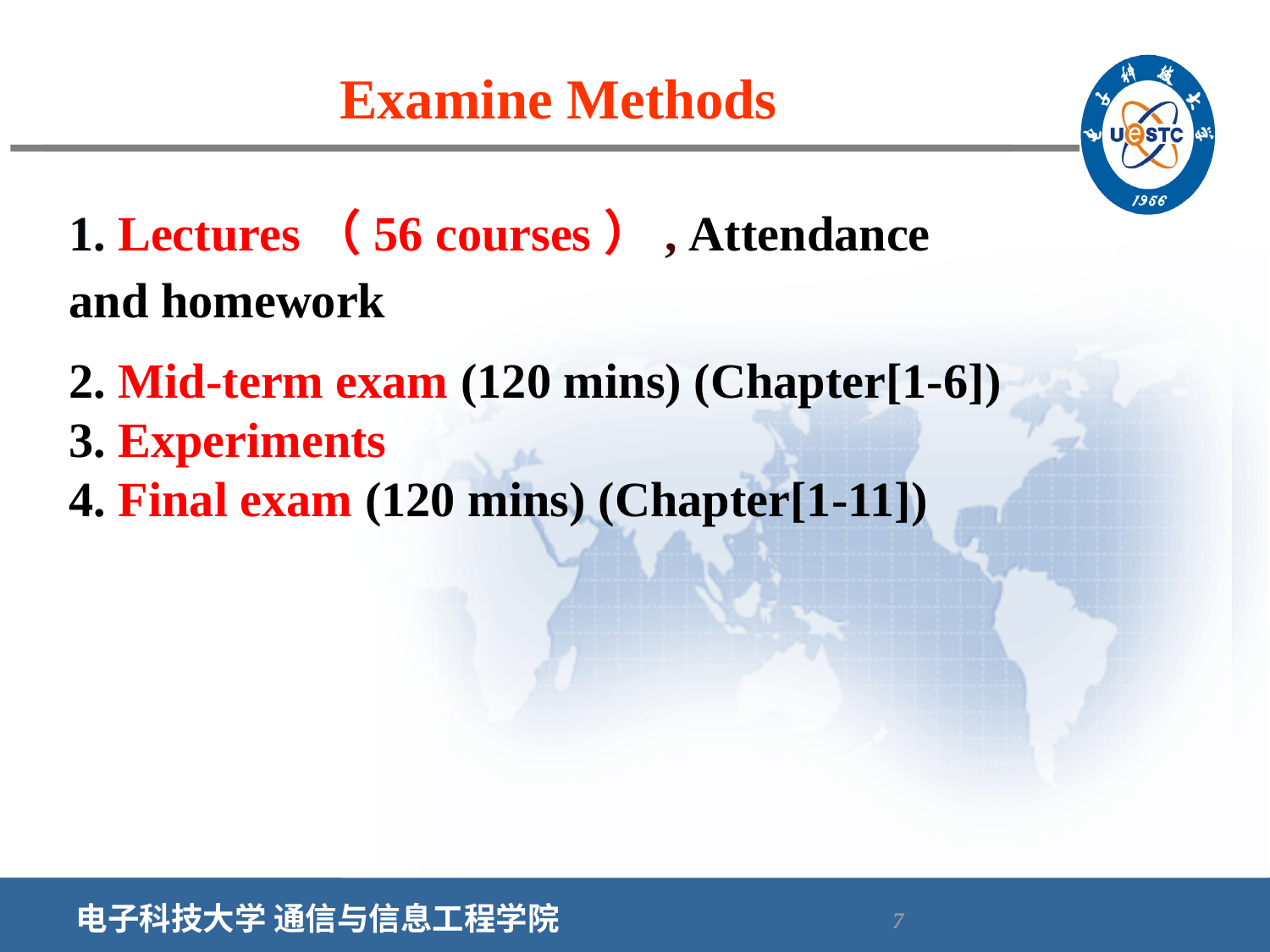

Examine Methods
1. Lectures（56 courses）, Attendance and homework
2. Mid-term exam (120 mins) (Chapter[1-6])
3. Experiments
4. Final exam (120 mins) (Chapter[1-11])